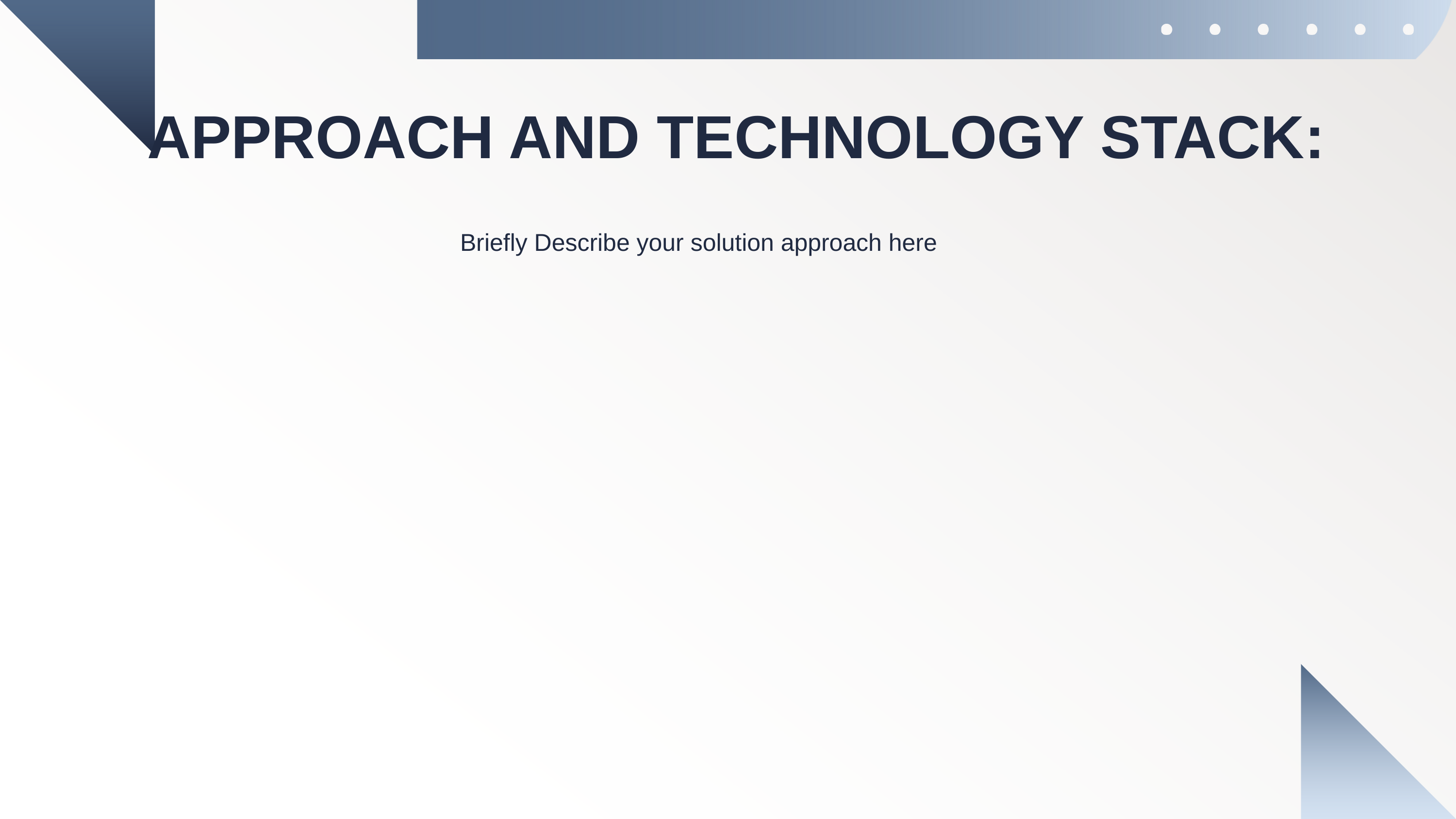

APPROACH AND TECHNOLOGY STACK:
Briefly Describe your solution approach here